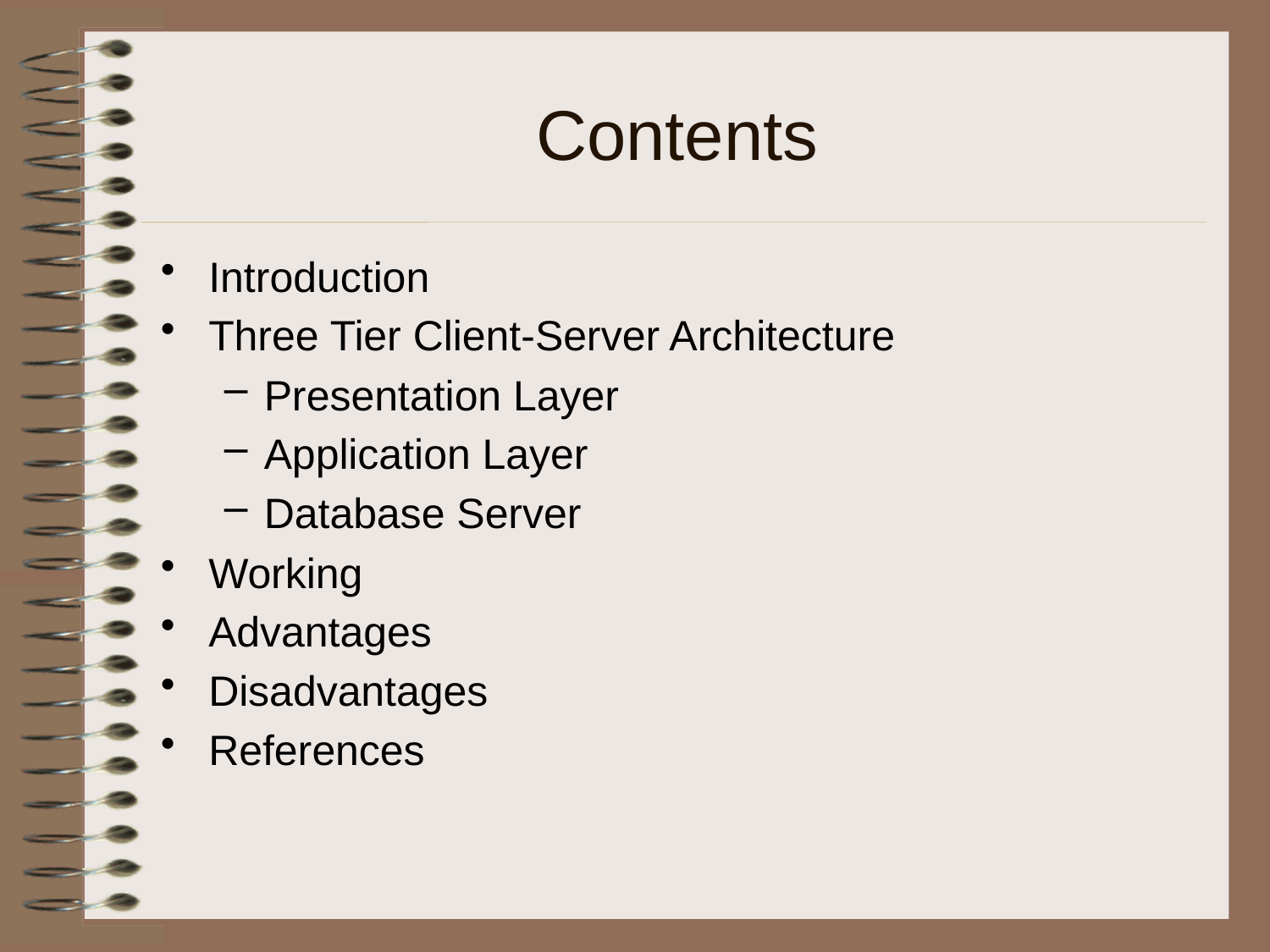

# Contents
Introduction
Three Tier Client-Server Architecture
Presentation Layer
Application Layer
Database Server
Working
Advantages
Disadvantages
References